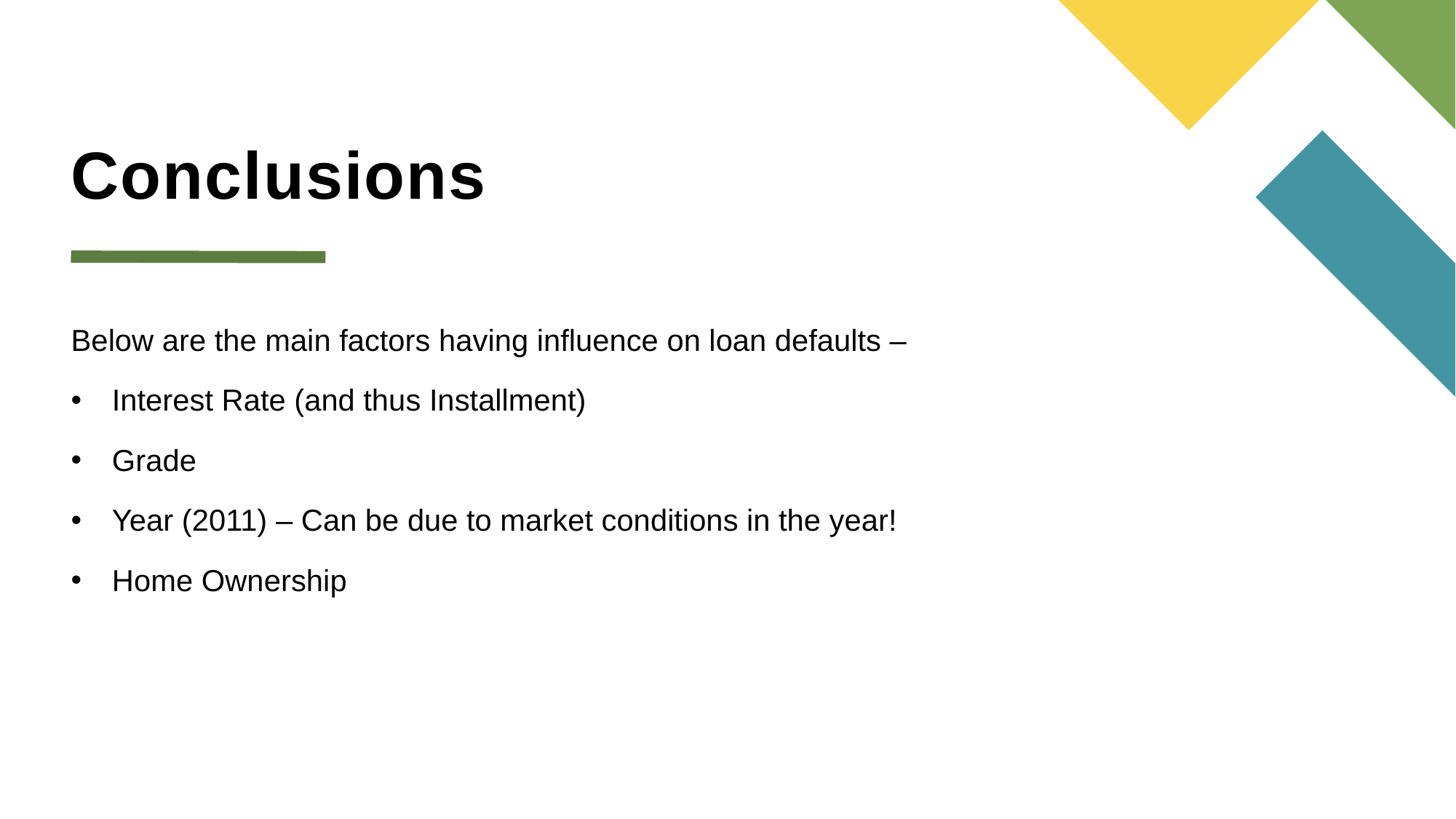

# Conclusions
Below are the main factors having influence on loan defaults –
Interest Rate (and thus Installment)
Grade
Year (2011) – Can be due to market conditions in the year!
Home Ownership